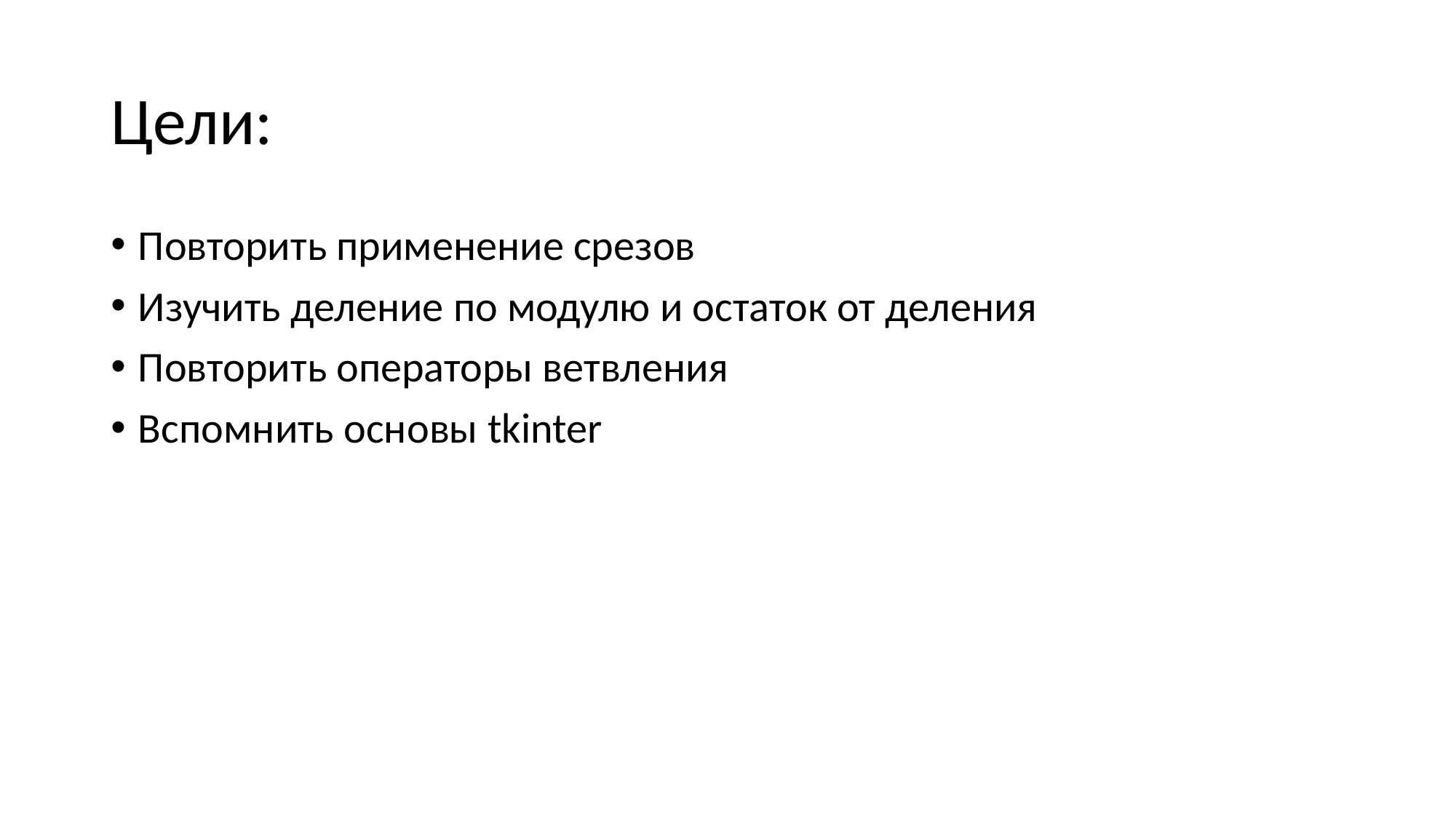

# Цели:
Повторить применение срезов
Изучить деление по модулю и остаток от деления
Повторить операторы ветвления
Вспомнить основы tkinter